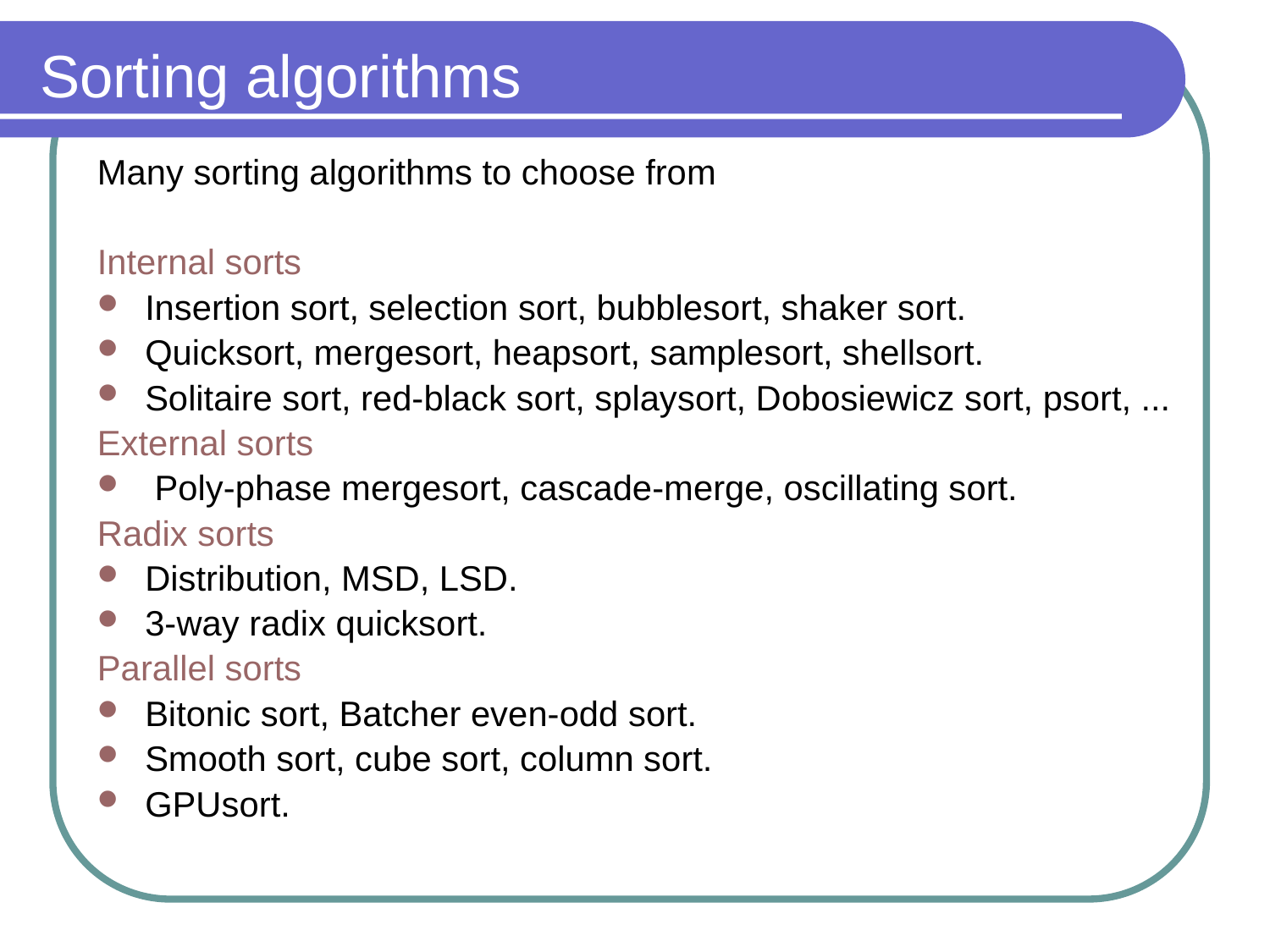

# Sorting algorithms
Many sorting algorithms to choose from

Internal sorts
Insertion sort, selection sort, bubblesort, shaker sort.
Quicksort, mergesort, heapsort, samplesort, shellsort.
Solitaire sort, red-black sort, splaysort, Dobosiewicz sort, psort, ...
External sorts
 Poly-phase mergesort, cascade-merge, oscillating sort.
Radix sorts
Distribution, MSD, LSD.
3-way radix quicksort.
Parallel sorts
Bitonic sort, Batcher even-odd sort.
Smooth sort, cube sort, column sort.
GPUsort.